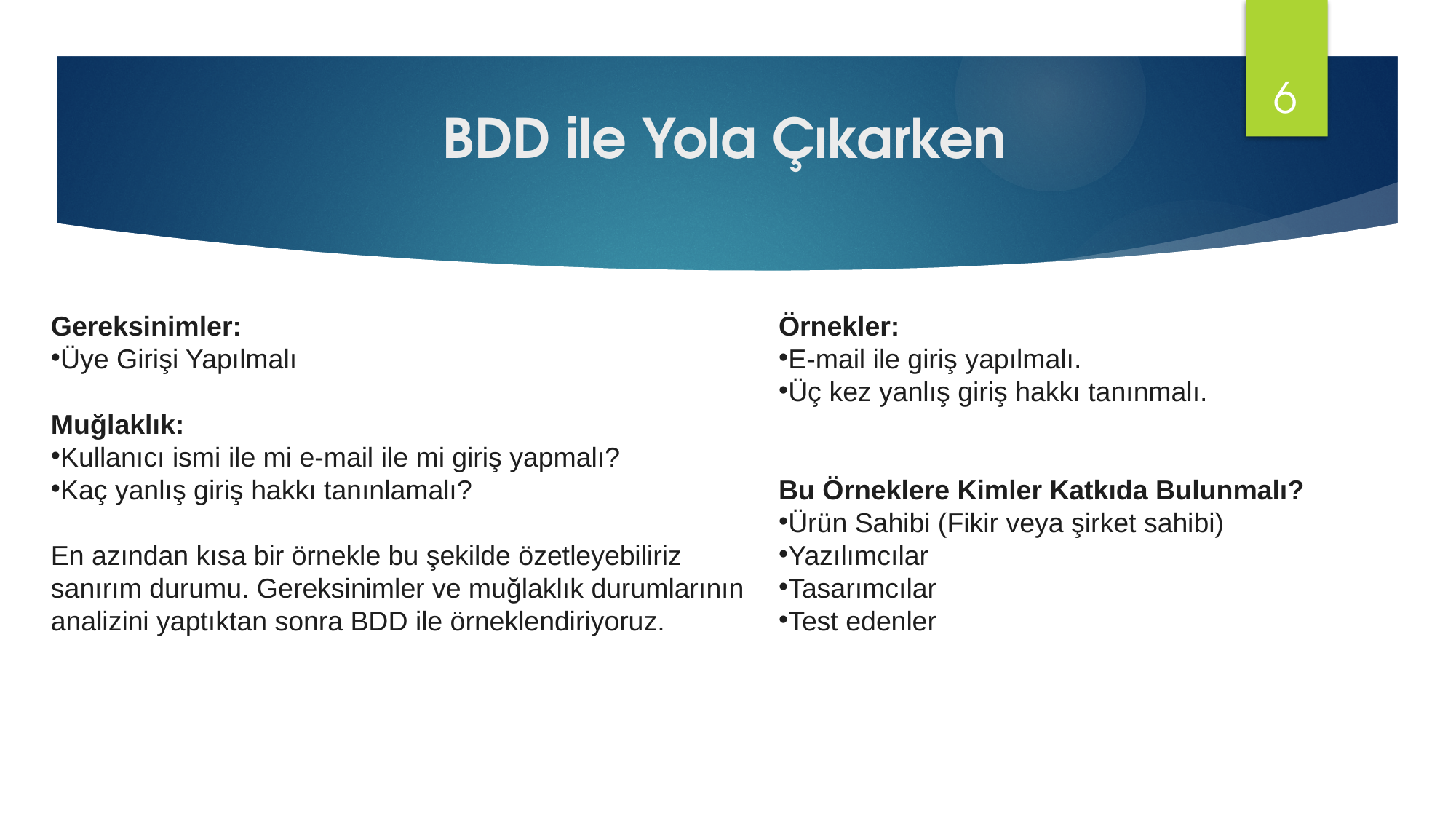

6
# BDD ile Yola Çıkarken
Gereksinimler:
Üye Girişi Yapılmalı

Muğlaklık:
Kullanıcı ismi ile mi e-mail ile mi giriş yapmalı?
Kaç yanlış giriş hakkı tanınlamalı?

En azından kısa bir örnekle bu şekilde özetleyebiliriz sanırım durumu. Gereksinimler ve muğlaklık durumlarının analizini yaptıktan sonra BDD ile örneklendiriyoruz.
Örnekler:
E-mail ile giriş yapılmalı.
Üç kez yanlış giriş hakkı tanınmalı.

Bu Örneklere Kimler Katkıda Bulunmalı?
Ürün Sahibi (Fikir veya şirket sahibi)
Yazılımcılar
Tasarımcılar
Test edenler